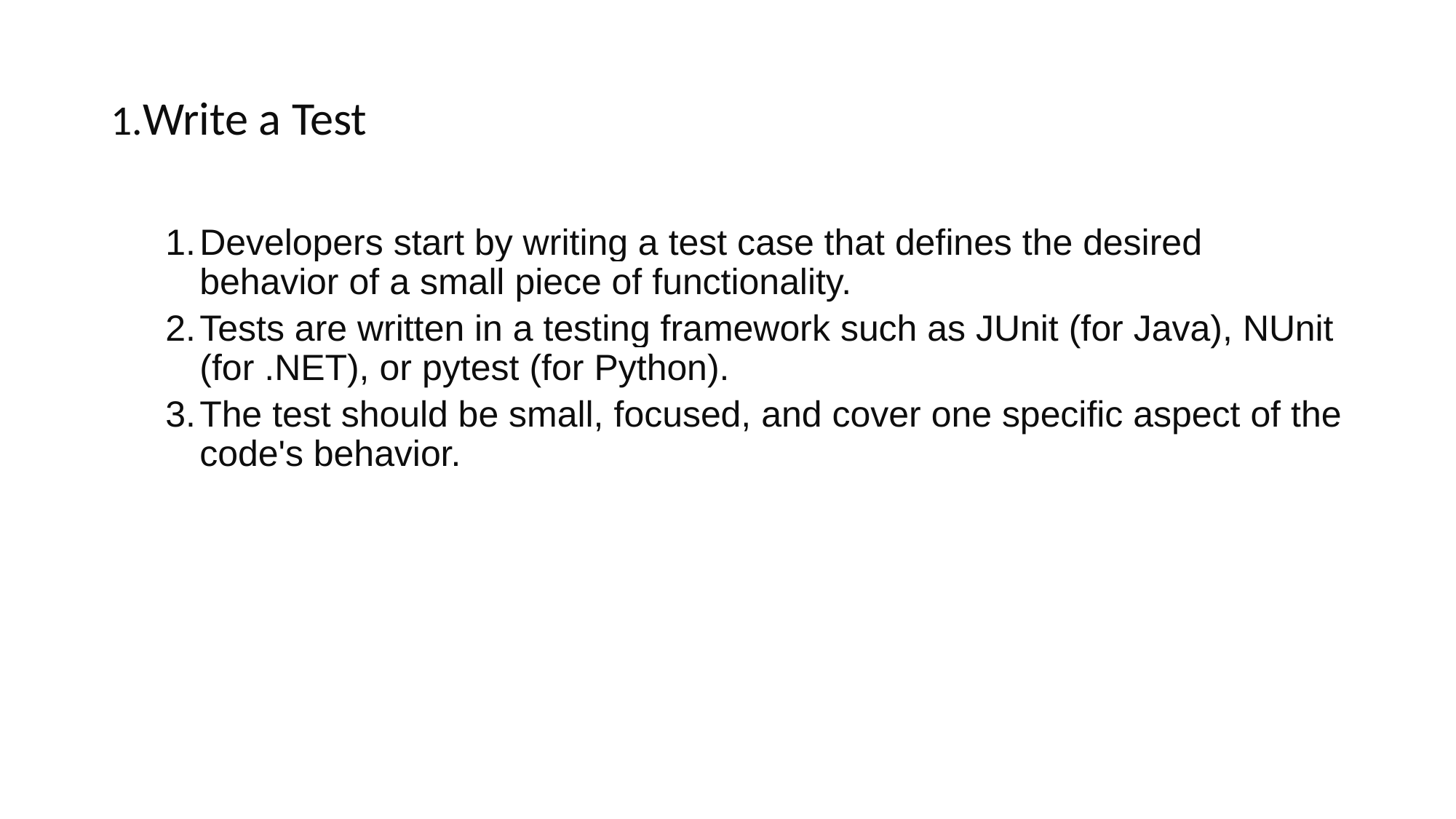

# 1.Write a Test
Developers start by writing a test case that defines the desired behavior of a small piece of functionality.
Tests are written in a testing framework such as JUnit (for Java), NUnit (for .NET), or pytest (for Python).
The test should be small, focused, and cover one specific aspect of the code's behavior.